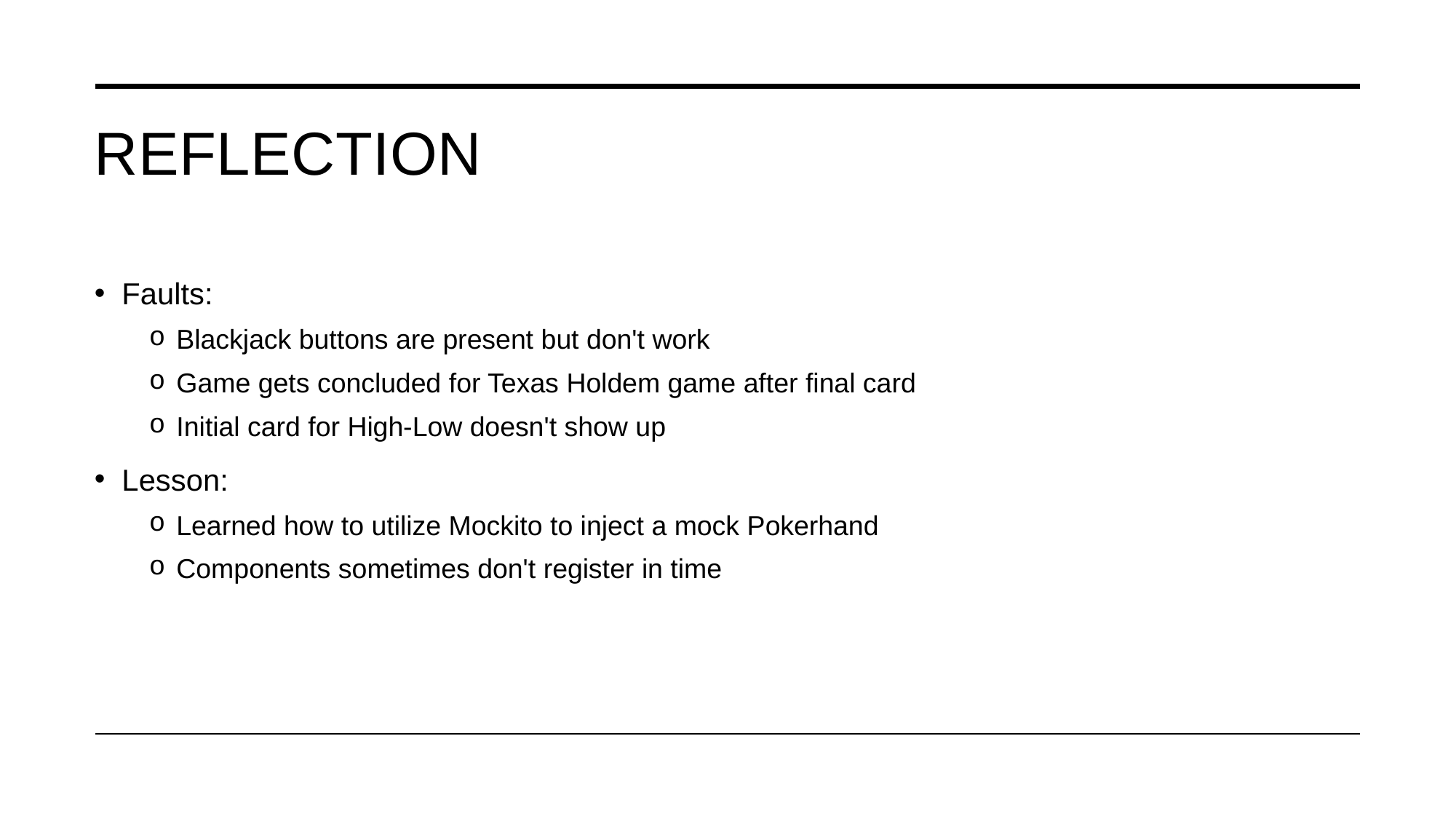

# REFLECTION
Faults:
Blackjack buttons are present but don't work
Game gets concluded for Texas Holdem game after final card
Initial card for High-Low doesn't show up
Lesson:
Learned how to utilize Mockito to inject a mock Pokerhand
Components sometimes don't register in time